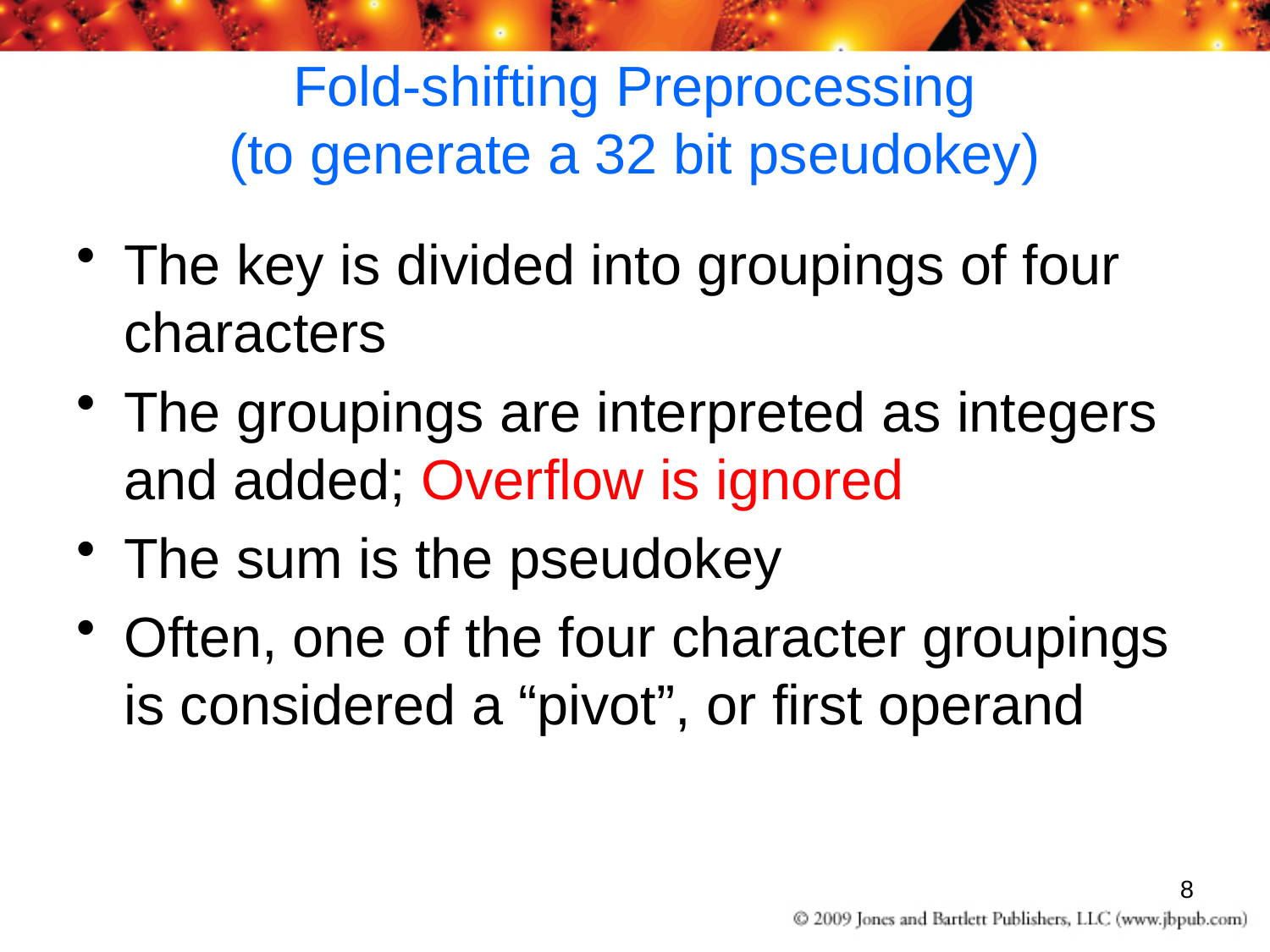

# Fold-shifting Preprocessing (to generate a 32 bit pseudokey)
The key is divided into groupings of four characters
The groupings are interpreted as integers and added; Overflow is ignored
The sum is the pseudokey
Often, one of the four character groupings is considered a “pivot”, or first operand
8